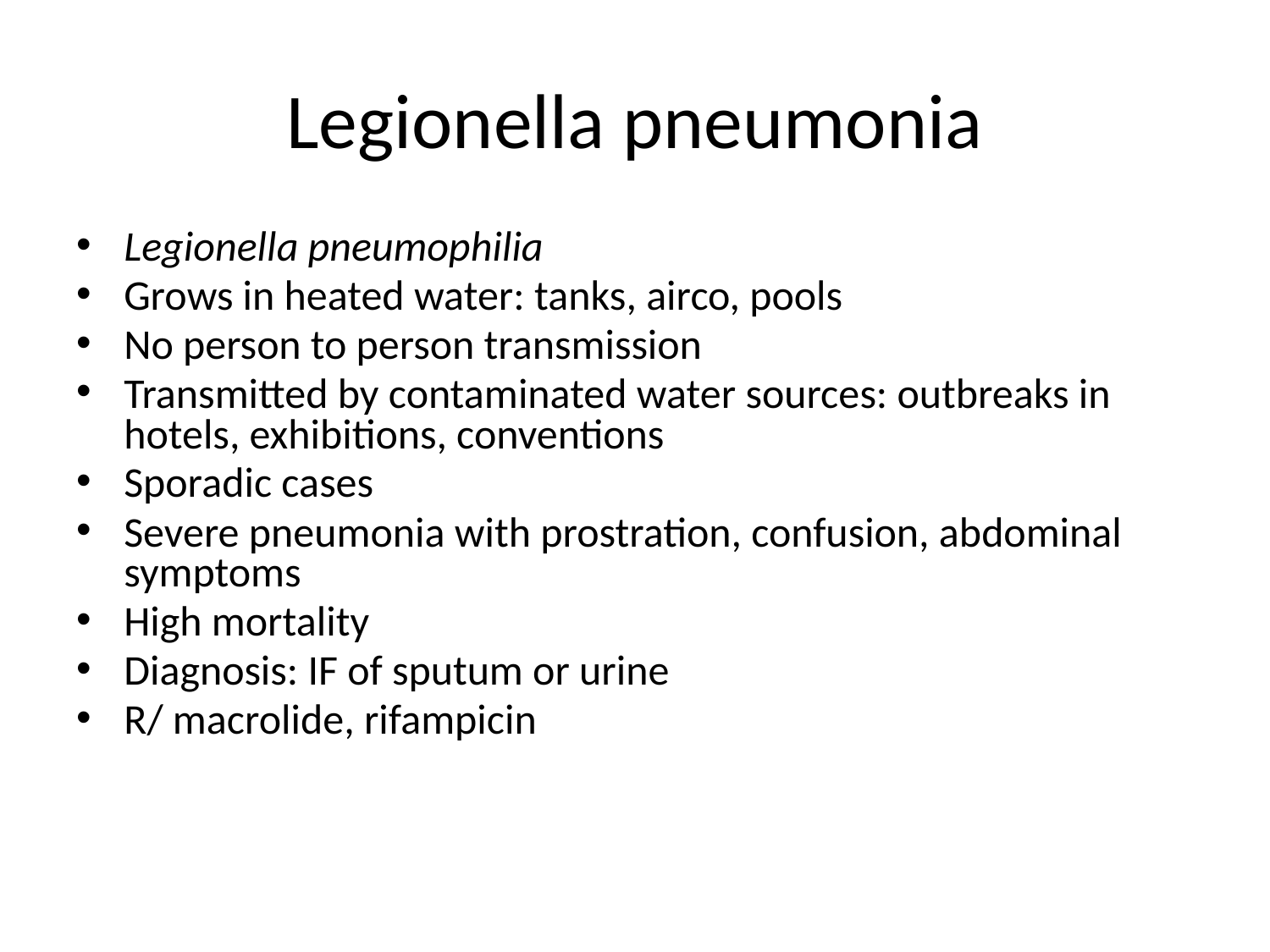

# Legionella pneumonia
Legionella pneumophilia
Grows in heated water: tanks, airco, pools
No person to person transmission
Transmitted by contaminated water sources: outbreaks in hotels, exhibitions, conventions
Sporadic cases
Severe pneumonia with prostration, confusion, abdominal symptoms
High mortality
Diagnosis: IF of sputum or urine
R/ macrolide, rifampicin